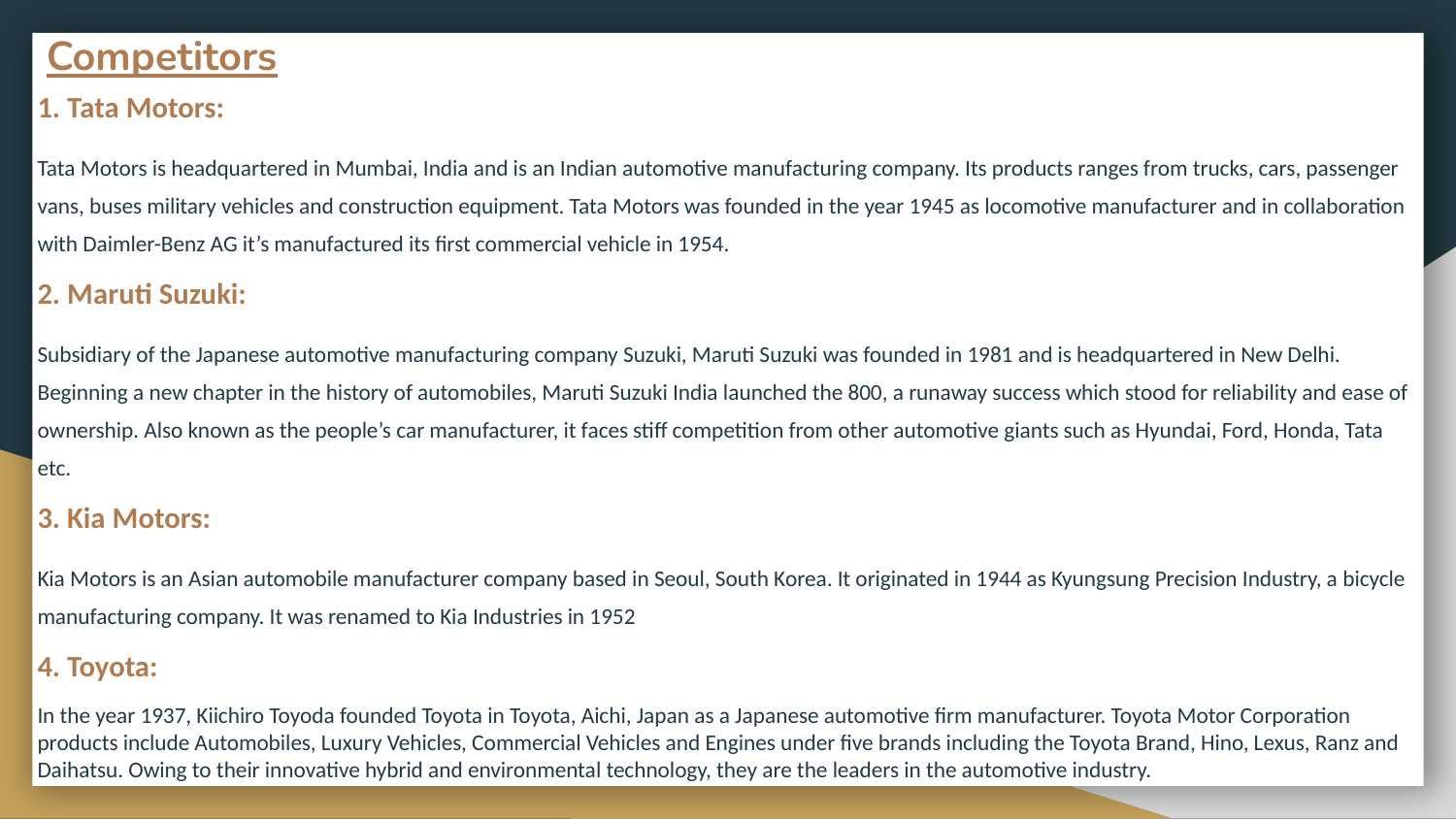

# Competitors
1. Tata Motors:
Tata Motors is headquartered in Mumbai, India and is an Indian automotive manufacturing company. Its products ranges from trucks, cars, passenger vans, buses military vehicles and construction equipment. Tata Motors was founded in the year 1945 as locomotive manufacturer and in collaboration with Daimler-Benz AG it’s manufactured its first commercial vehicle in 1954.
2. Maruti Suzuki:
Subsidiary of the Japanese automotive manufacturing company Suzuki, Maruti Suzuki was founded in 1981 and is headquartered in New Delhi. Beginning a new chapter in the history of automobiles, Maruti Suzuki India launched the 800, a runaway success which stood for reliability and ease of ownership. Also known as the people’s car manufacturer, it faces stiff competition from other automotive giants such as Hyundai, Ford, Honda, Tata etc.
3. Kia Motors:
Kia Motors is an Asian automobile manufacturer company based in Seoul, South Korea. It originated in 1944 as Kyungsung Precision Industry, a bicycle manufacturing company. It was renamed to Kia Industries in 1952
4. Toyota:
In the year 1937, Kiichiro Toyoda founded Toyota in Toyota, Aichi, Japan as a Japanese automotive firm manufacturer. Toyota Motor Corporation products include Automobiles, Luxury Vehicles, Commercial Vehicles and Engines under five brands including the Toyota Brand, Hino, Lexus, Ranz and Daihatsu. Owing to their innovative hybrid and environmental technology, they are the leaders in the automotive industry.